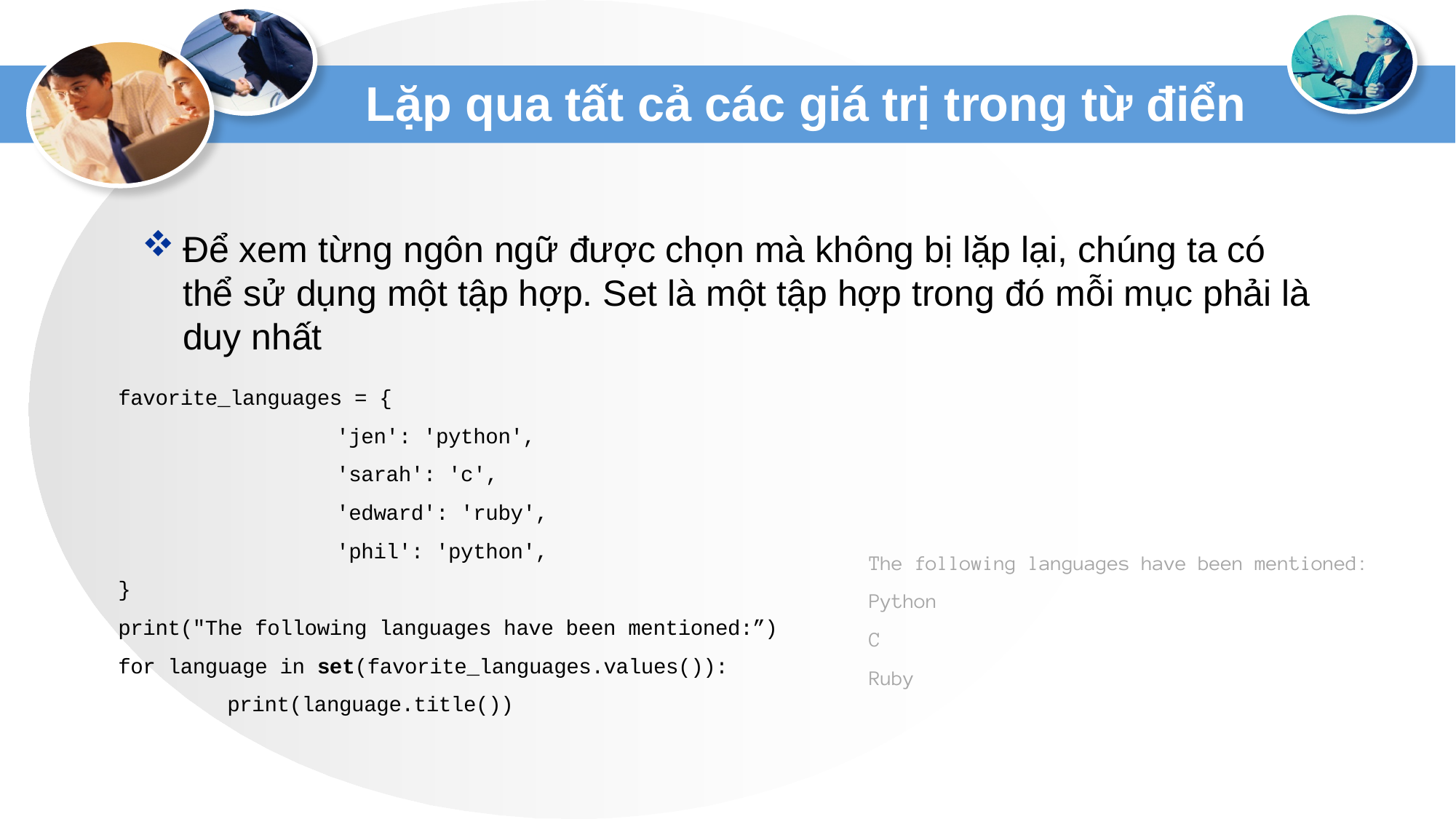

# Lặp qua tất cả các giá trị trong từ điển
Để xem từng ngôn ngữ được chọn mà không bị lặp lại, chúng ta có thể sử dụng một tập hợp. Set là một tập hợp trong đó mỗi mục phải là duy nhất
favorite_languages = {
		'jen': 'python',
		'sarah': 'c',
		'edward': 'ruby',
		'phil': 'python',
}
print("The following languages have been mentioned:”)
for language in set(favorite_languages.values()):
	print(language.title())
The following languages have been mentioned:
Python
C
Ruby